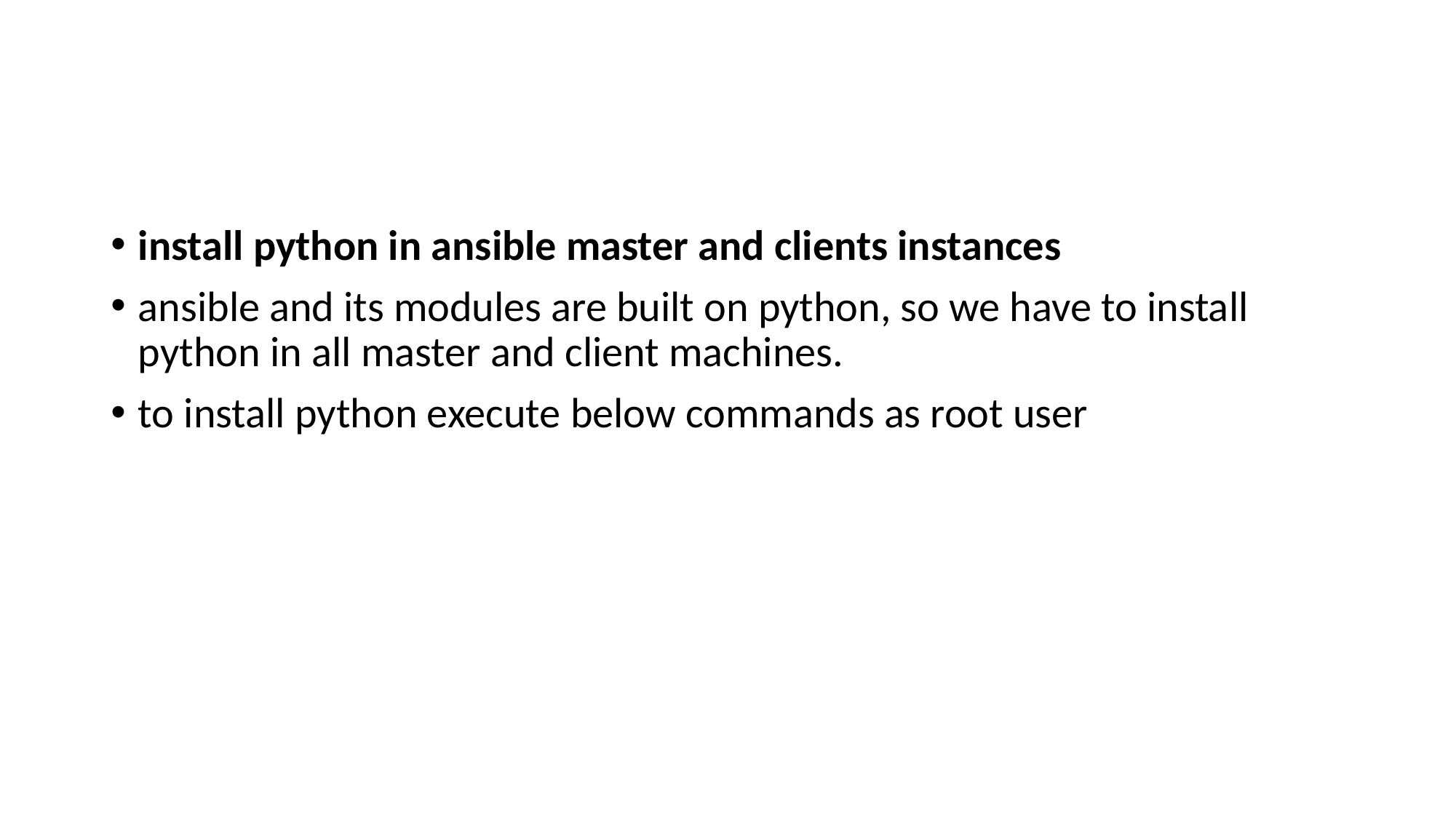

#
install python in ansible master and clients instances
ansible and its modules are built on python, so we have to install python in all master and client machines.
to install python execute below commands as root user